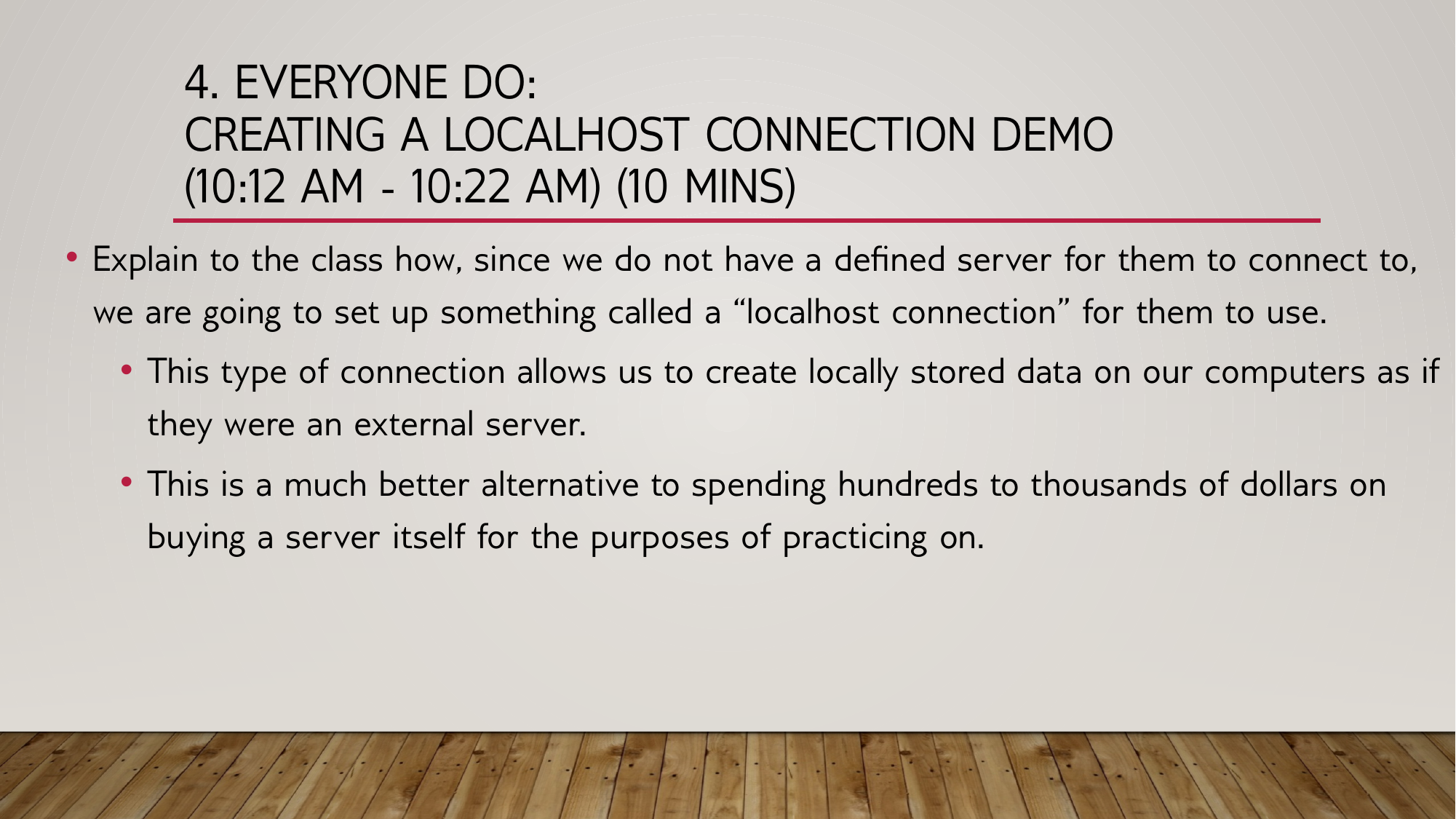

# 4. EVERYONE Do: Creating a Localhost Connection Demo (10:12 AM - 10:22 AM) (10 mins)
Explain to the class how, since we do not have a defined server for them to connect to, we are going to set up something called a “localhost connection” for them to use.
This type of connection allows us to create locally stored data on our computers as if they were an external server.
This is a much better alternative to spending hundreds to thousands of dollars on buying a server itself for the purposes of practicing on.